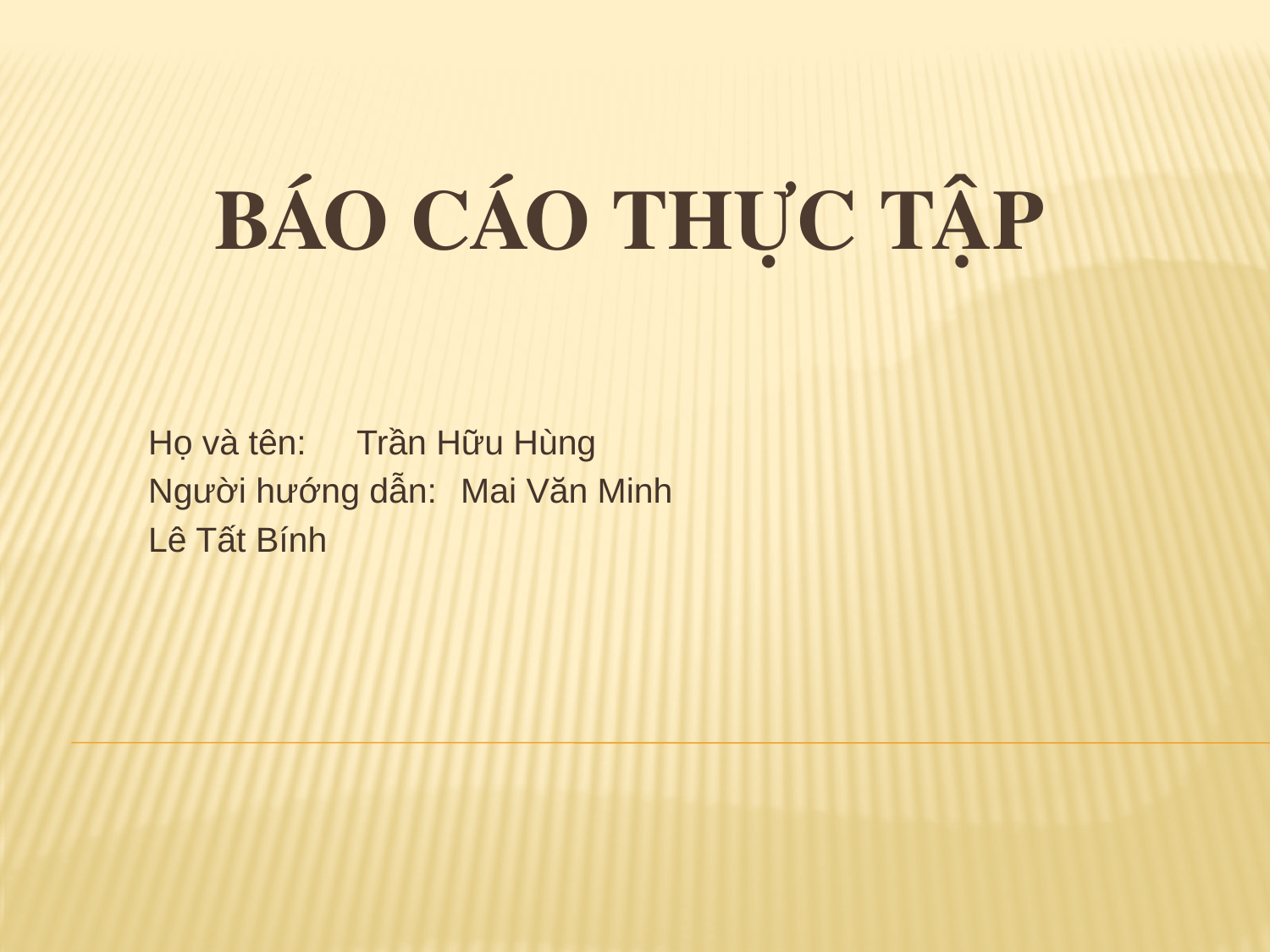

# BÁO CÁO THỰC TẬP
			Họ và tên: 		Trần Hữu Hùng
			Người hướng dẫn: 	Mai Văn Minh
						Lê Tất Bính